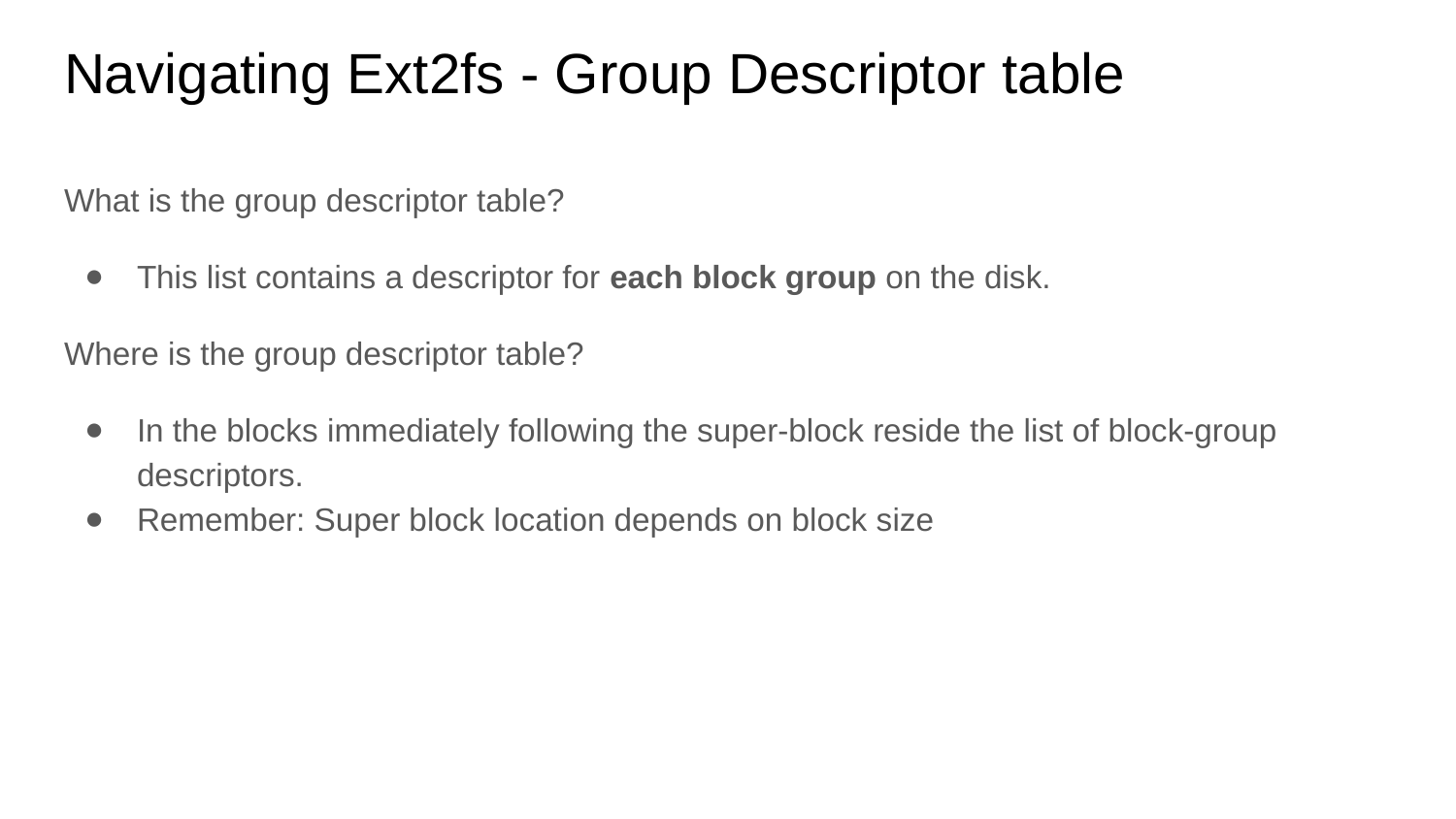

# Navigating Ext2fs - Group Descriptor table
What is the group descriptor table?
This list contains a descriptor for each block group on the disk.
Where is the group descriptor table?
In the blocks immediately following the super-block reside the list of block-group descriptors.
Remember: Super block location depends on block size